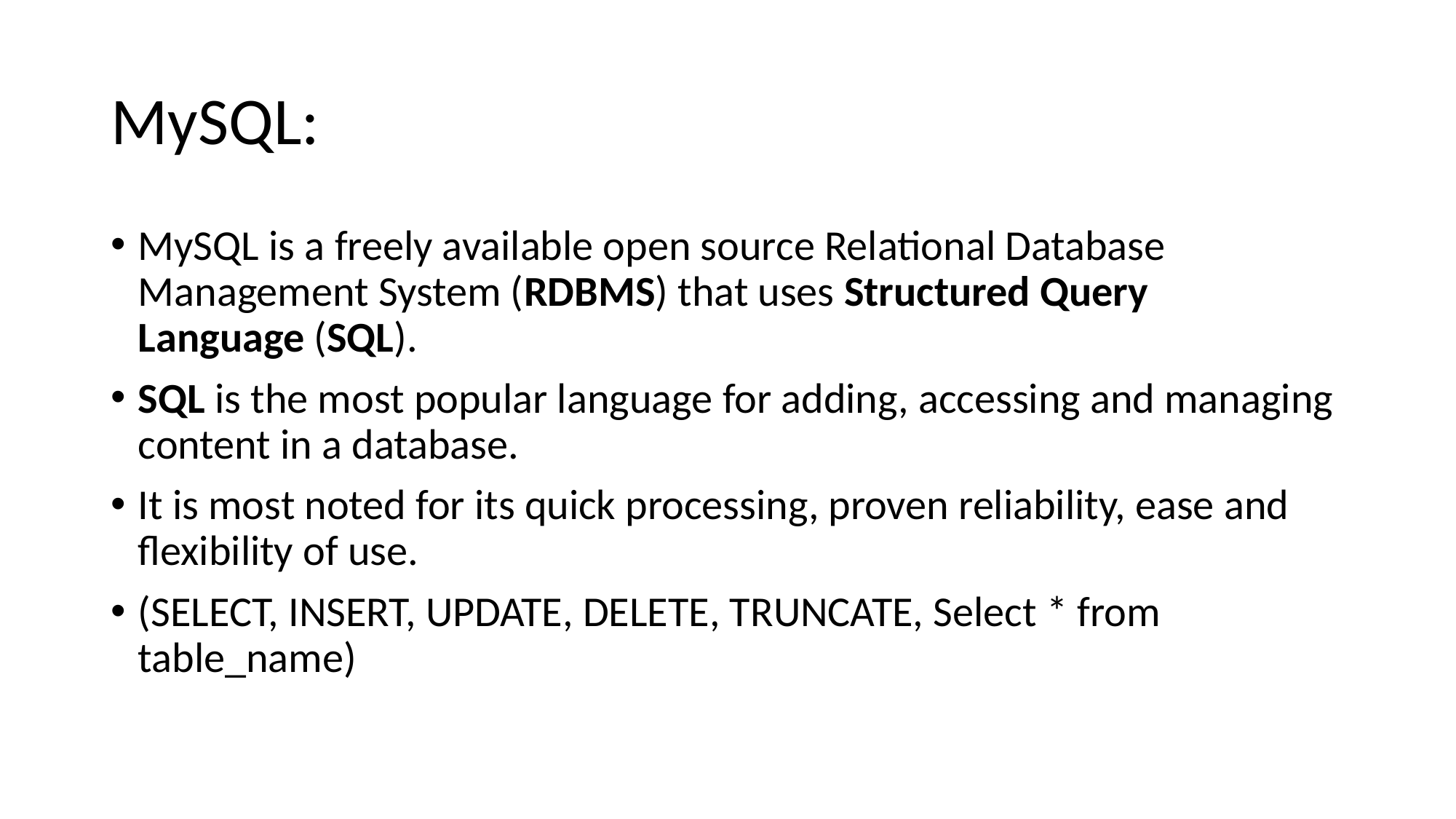

# MySQL:
MySQL is a freely available open source Relational Database Management System (RDBMS) that uses Structured Query Language (SQL).
SQL is the most popular language for adding, accessing and managing content in a database.
It is most noted for its quick processing, proven reliability, ease and flexibility of use.
(SELECT, INSERT, UPDATE, DELETE, TRUNCATE, Select * from table_name)